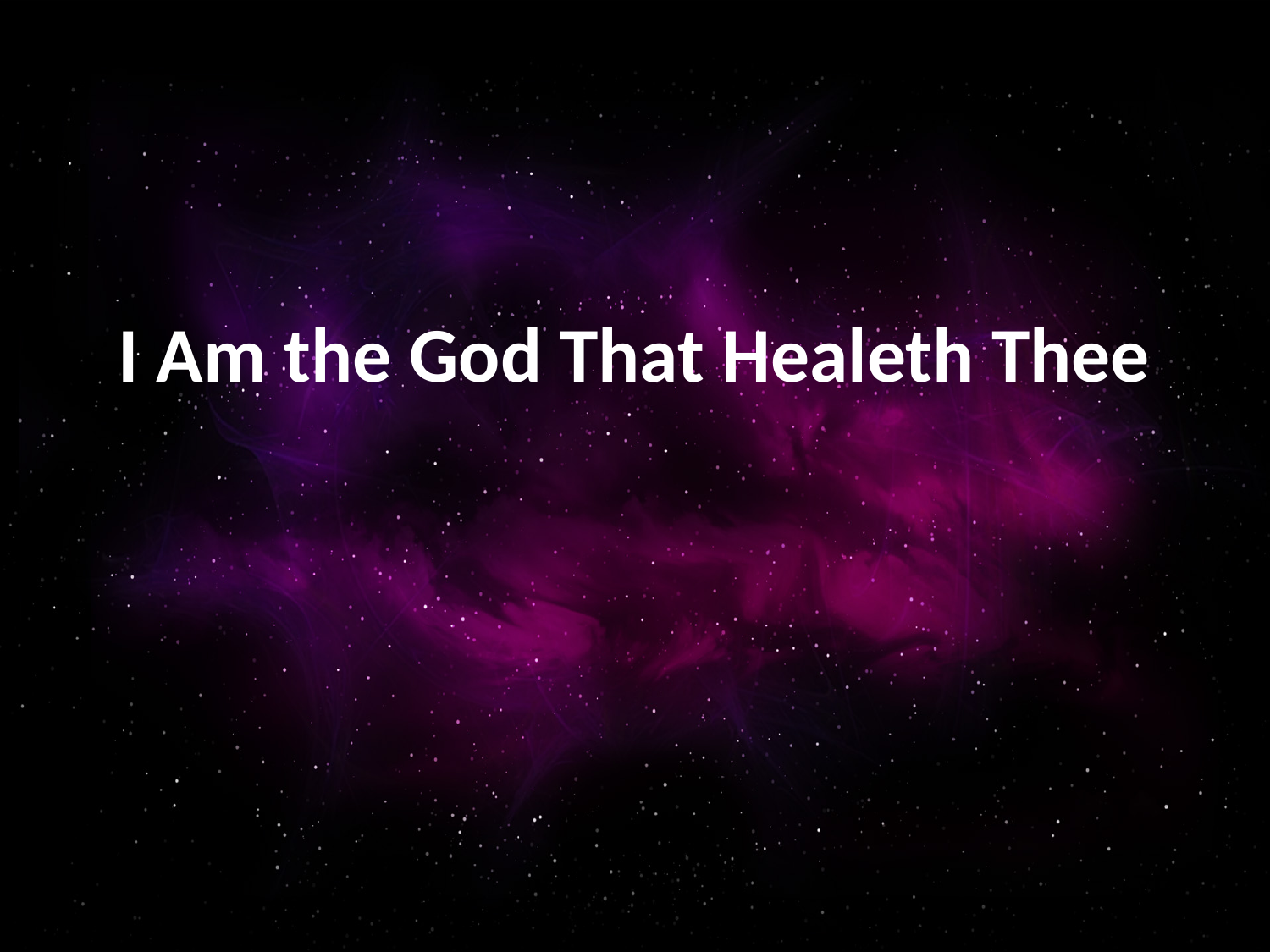

# I Am the God That Healeth Thee